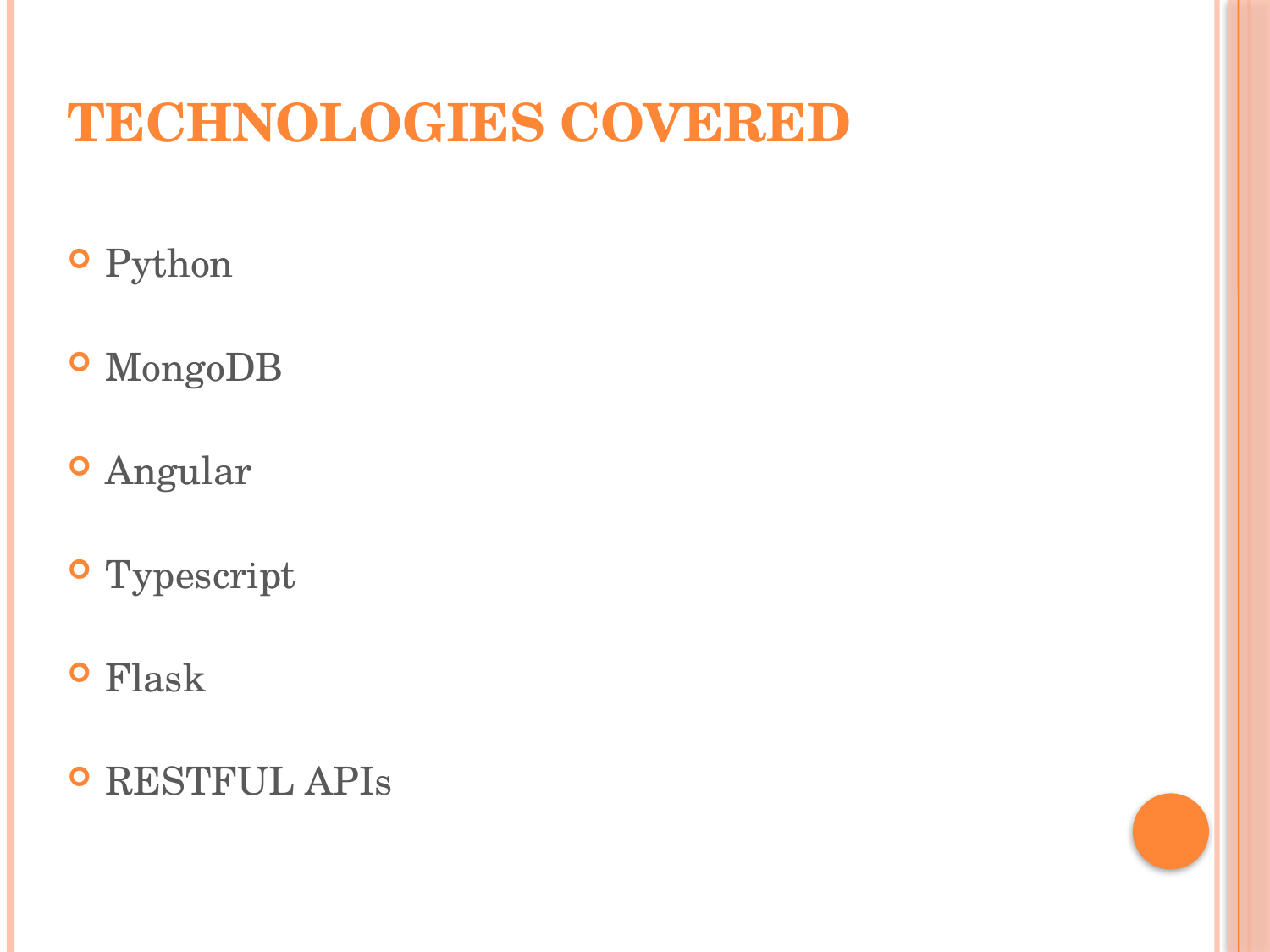

# TECHNOLOGIES COVERED
Python
MongoDB
Angular
Typescript
Flask
RESTFUL APIs